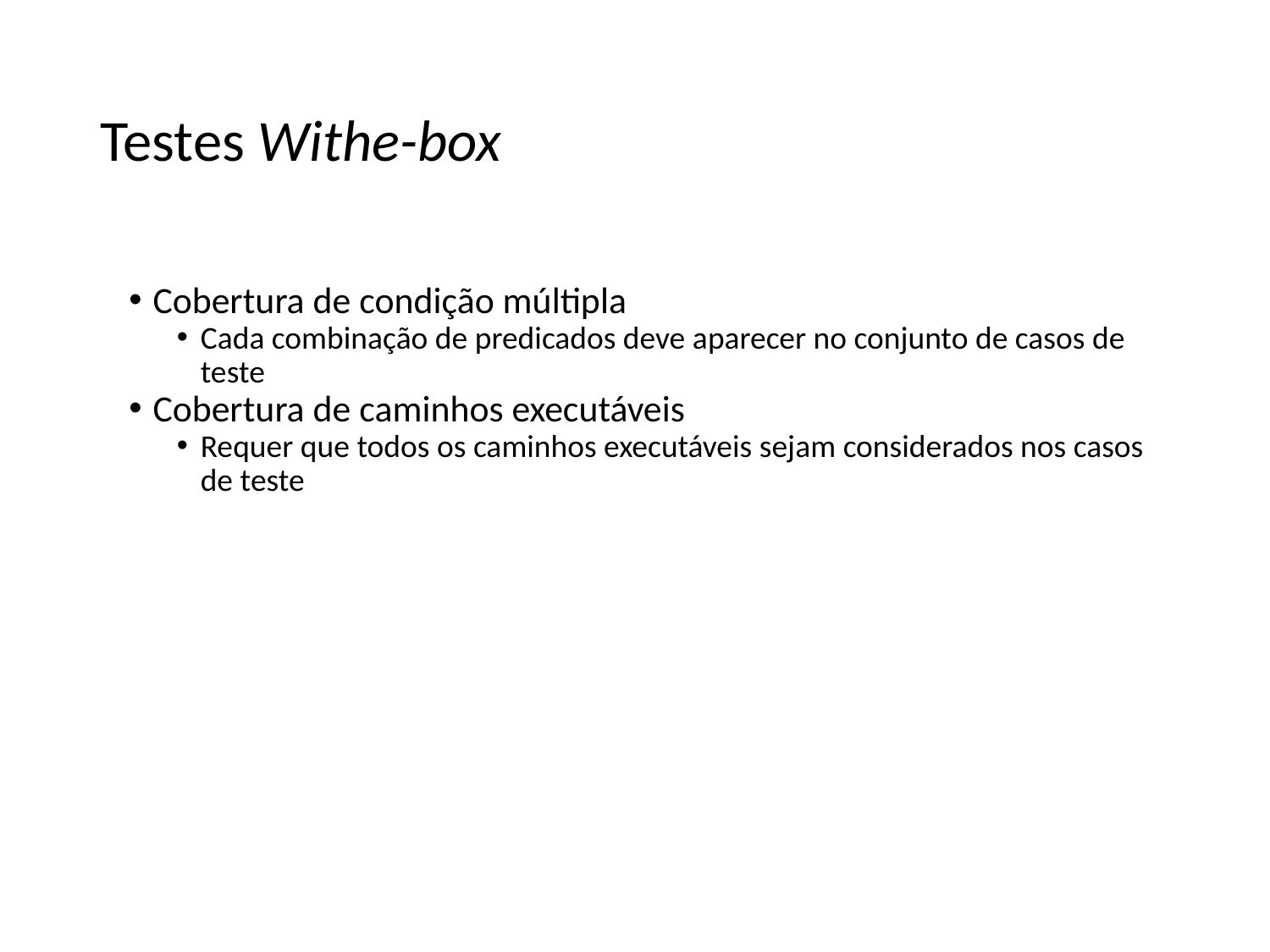

# Testes Withe-box
Cobertura de condição múltipla
Cada combinação de predicados deve aparecer no conjunto de casos de teste
Cobertura de caminhos executáveis
Requer que todos os caminhos executáveis sejam considerados nos casos de teste